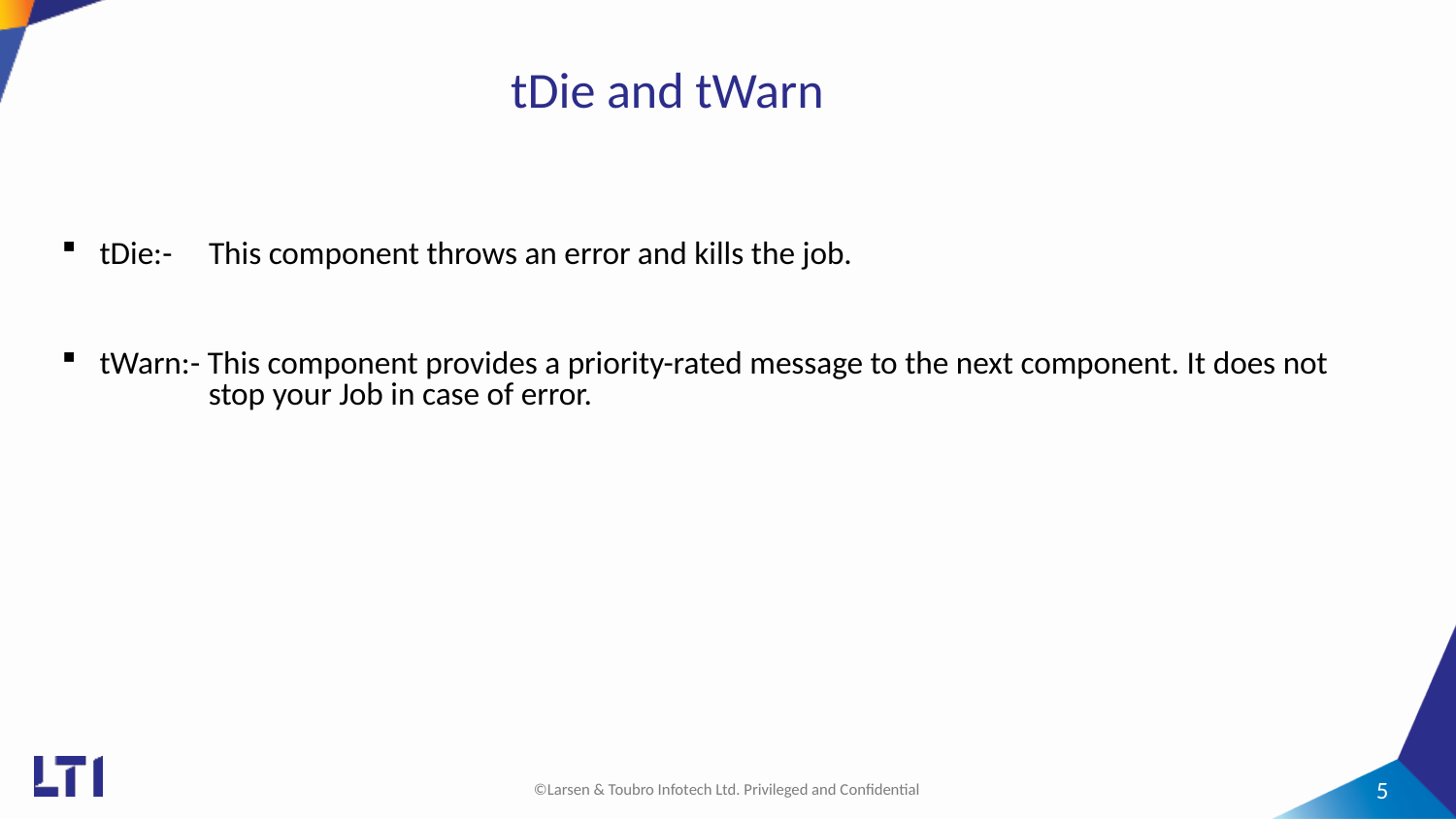

# tDie and tWarn
  tDie:-     This component throws an error and kills the job.

  tWarn:- This component provides a priority-rated message to the next component. It does not
                 stop your Job in case of error.